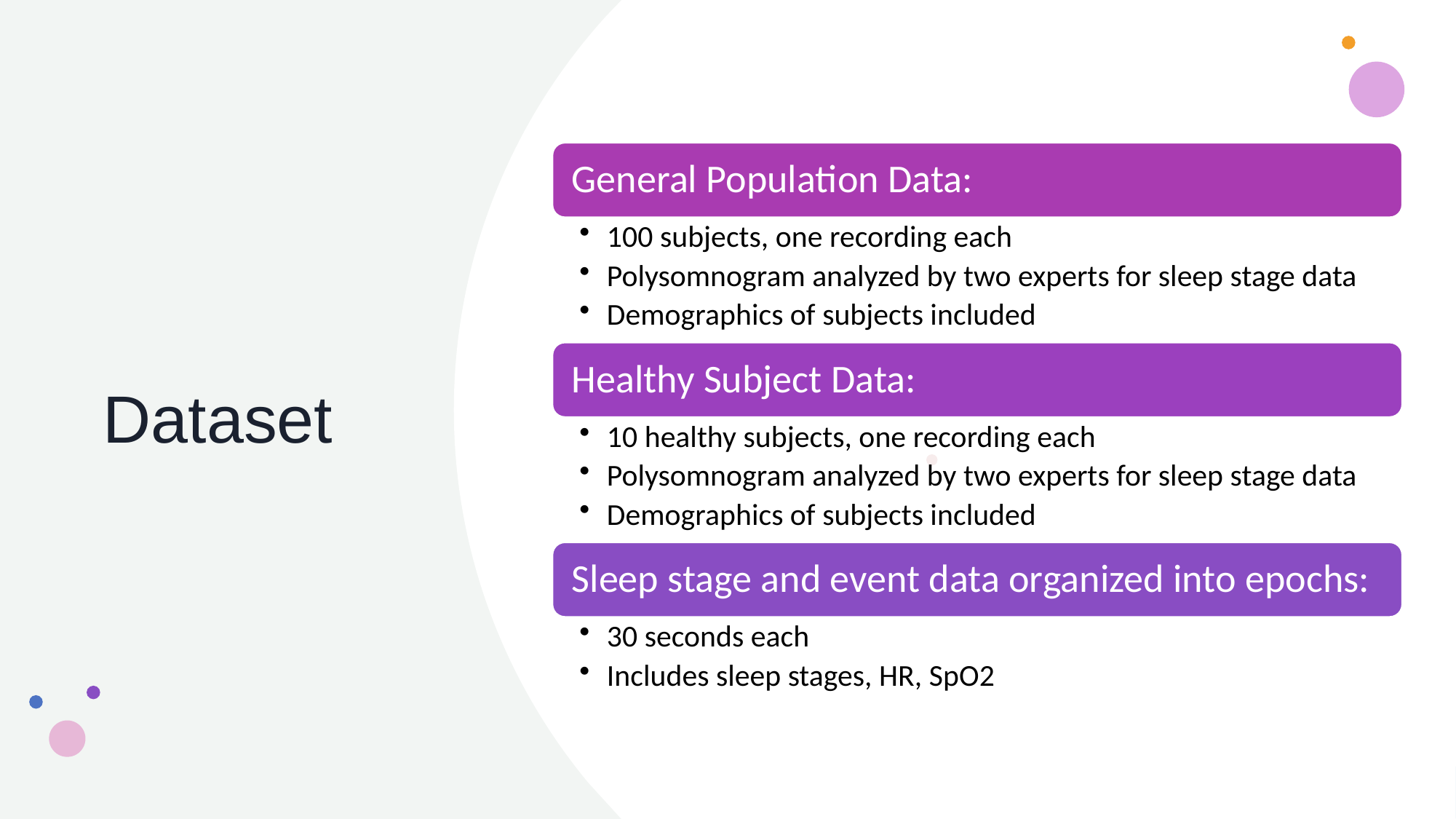

# Dataset
General Population Data:
100 subjects, one recording each
Polysomnogram analyzed by two experts for sleep stage data
Demographics of subjects included
Healthy Subject Data:
10 healthy subjects, one recording each
Polysomnogram analyzed by two experts for sleep stage data
Demographics of subjects included
Sleep stage and event data organized into epochs:
30 seconds each
Includes sleep stages, HR, SpO2